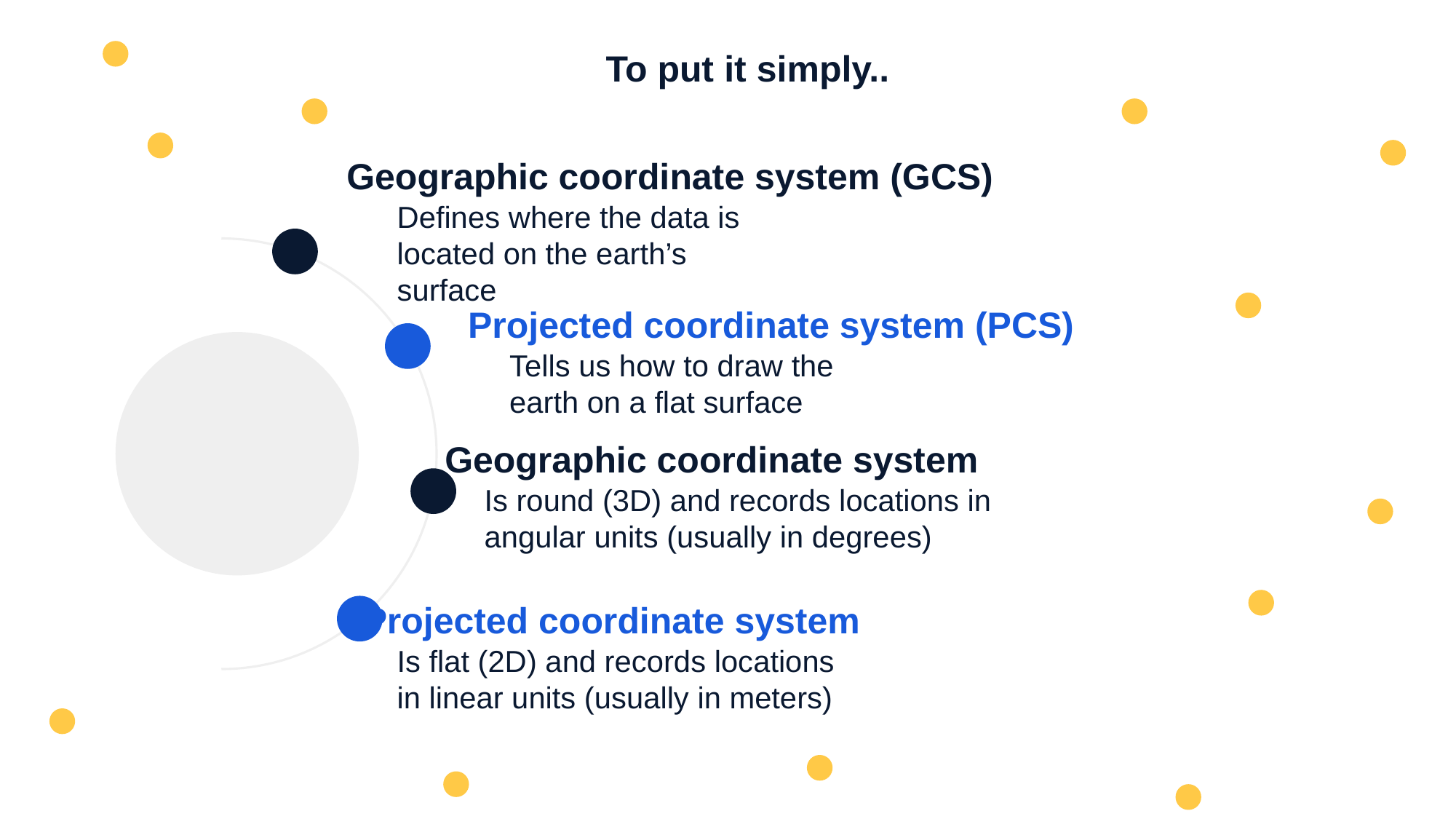

To put it simply..

Geographic coordinate system (GCS)
Defines where the data is located on the earth’s surface

Projected coordinate system (PCS)
Tells us how to draw the earth on a flat surface
Geographic coordinate system
Is round (3D) and records locations in angular units (usually in degrees)

Projected coordinate system
Is flat (2D) and records locations in linear units (usually in meters)